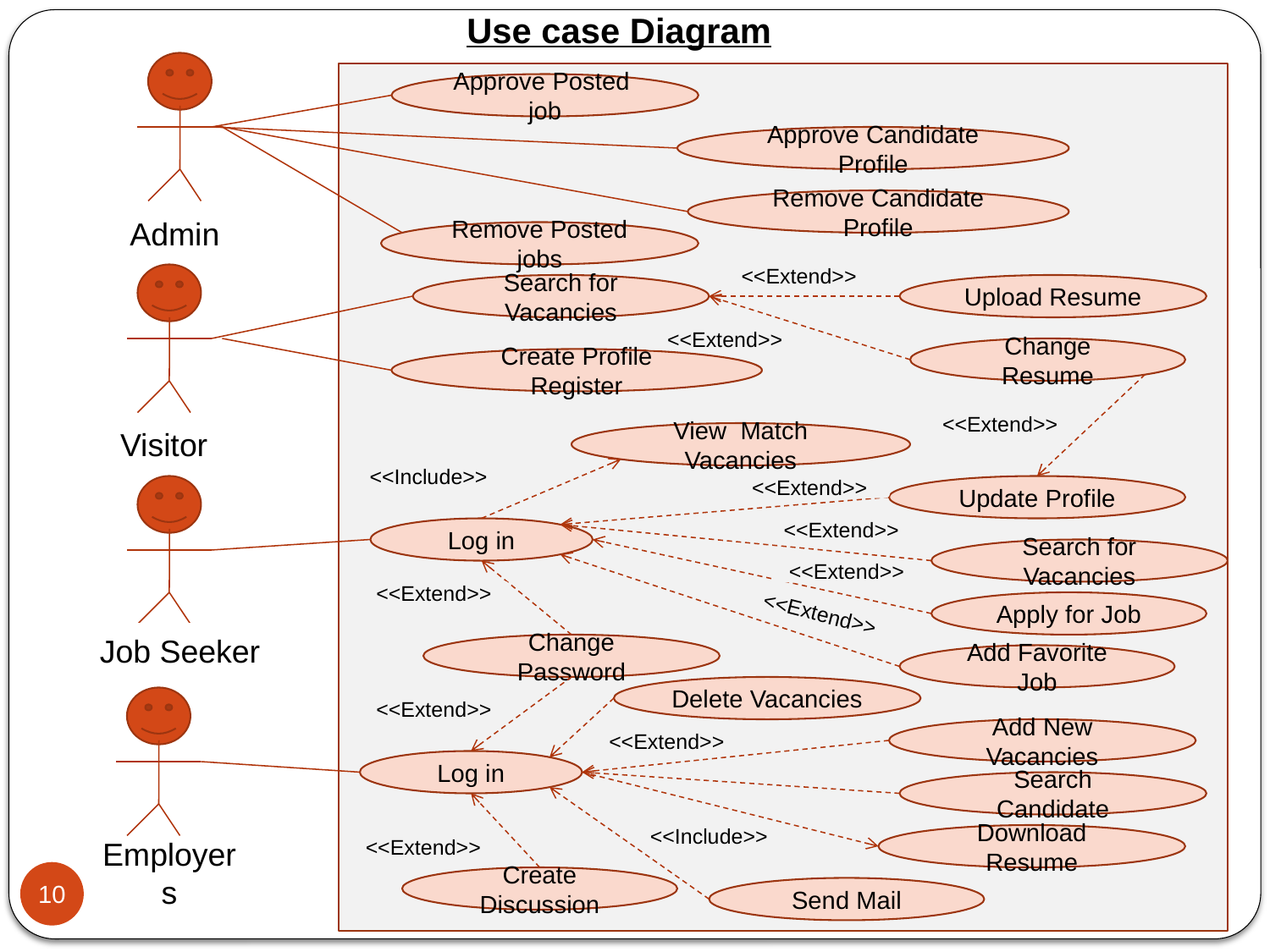

# Use case Diagram

Approve Posted  job
Approve Candidate Profile
Remove Candidate Profile
Admin
Remove Posted jobs

<<Extend>>
Search for Vacancies
Upload Resume
<<Extend>>
Change Resume
Create Profile Register
<<Extend>>
Visitor
View  Match Vacancies
<<Include>>

<<Extend>>
Update Profile
Log in
<<Extend>>
Search for Vacancies
<<Extend>>
<<Extend>>
Apply for Job
<<Extend>>
Job Seeker
Change Password
Add Favorite Job
Delete Vacancies

<<Extend>>
Add New Vacancies
<<Extend>>
Log in
Search Candidate
<<Include>>
Download Resume
<<Extend>>
Employers
10
Create Discussion
Send Mail